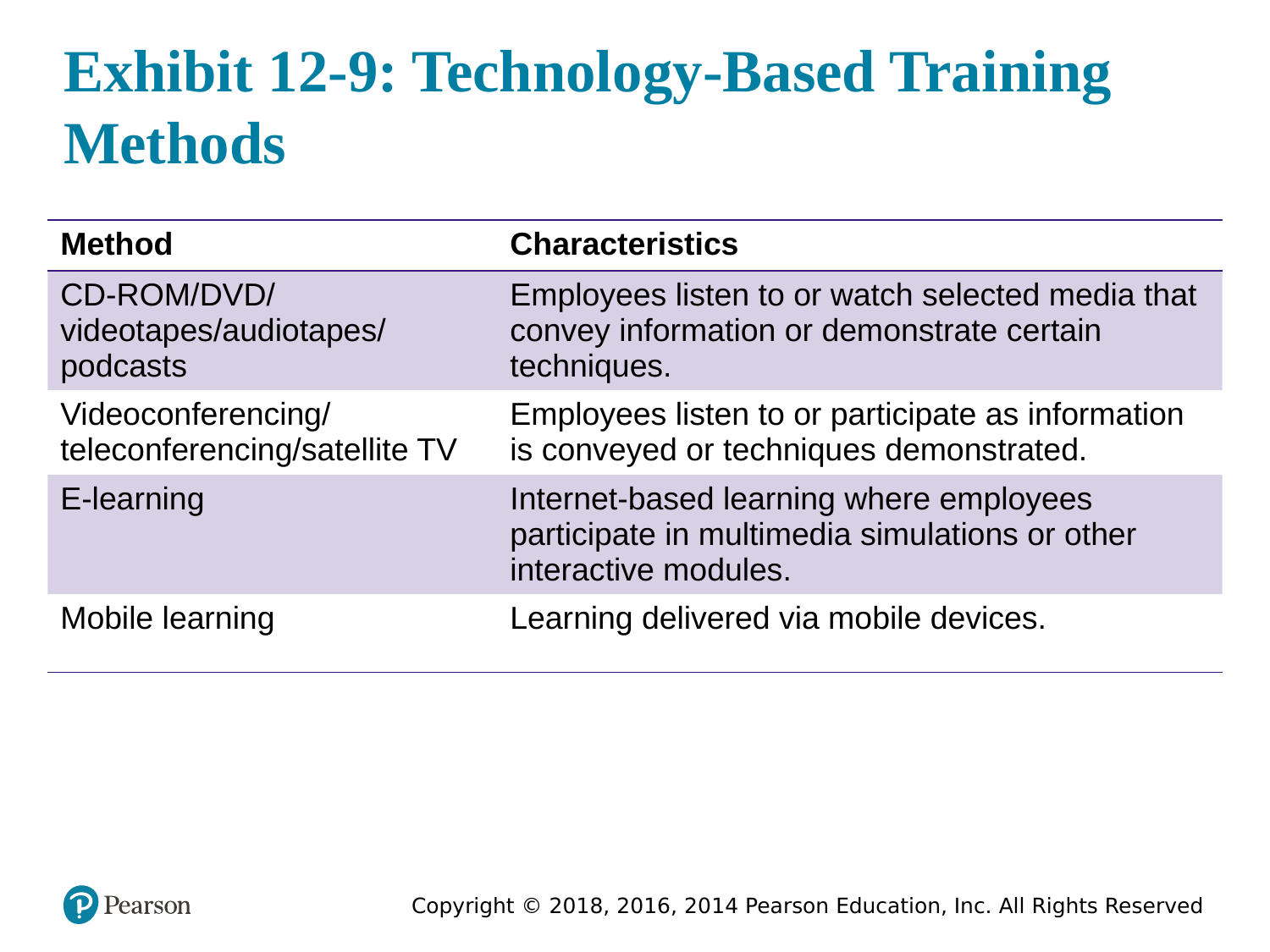

# Exhibit 12-9: Technology-Based Training Methods
| Method | Characteristics |
| --- | --- |
| CD-ROM/DVD/ videotapes/audiotapes/ podcasts | Employees listen to or watch selected media that convey information or demonstrate certain techniques. |
| Videoconferencing/ teleconferencing/satellite TV | Employees listen to or participate as information is conveyed or techniques demonstrated. |
| E-learning | Internet-based learning where employees participate in multimedia simulations or other interactive modules. |
| Mobile learning | Learning delivered via mobile devices. |